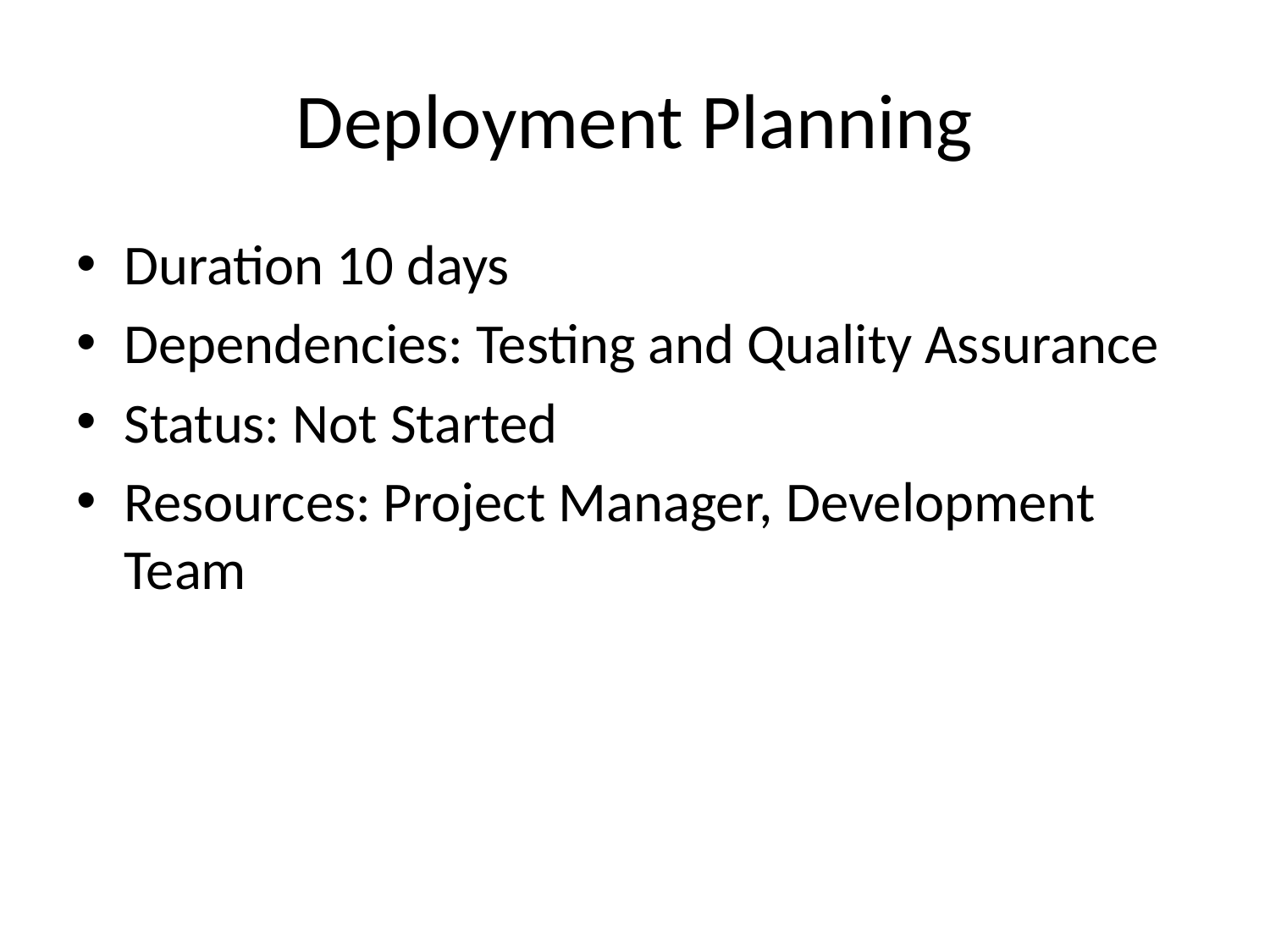

# Deployment Planning
Duration 10 days
Dependencies: Testing and Quality Assurance
Status: Not Started
Resources: Project Manager, Development Team